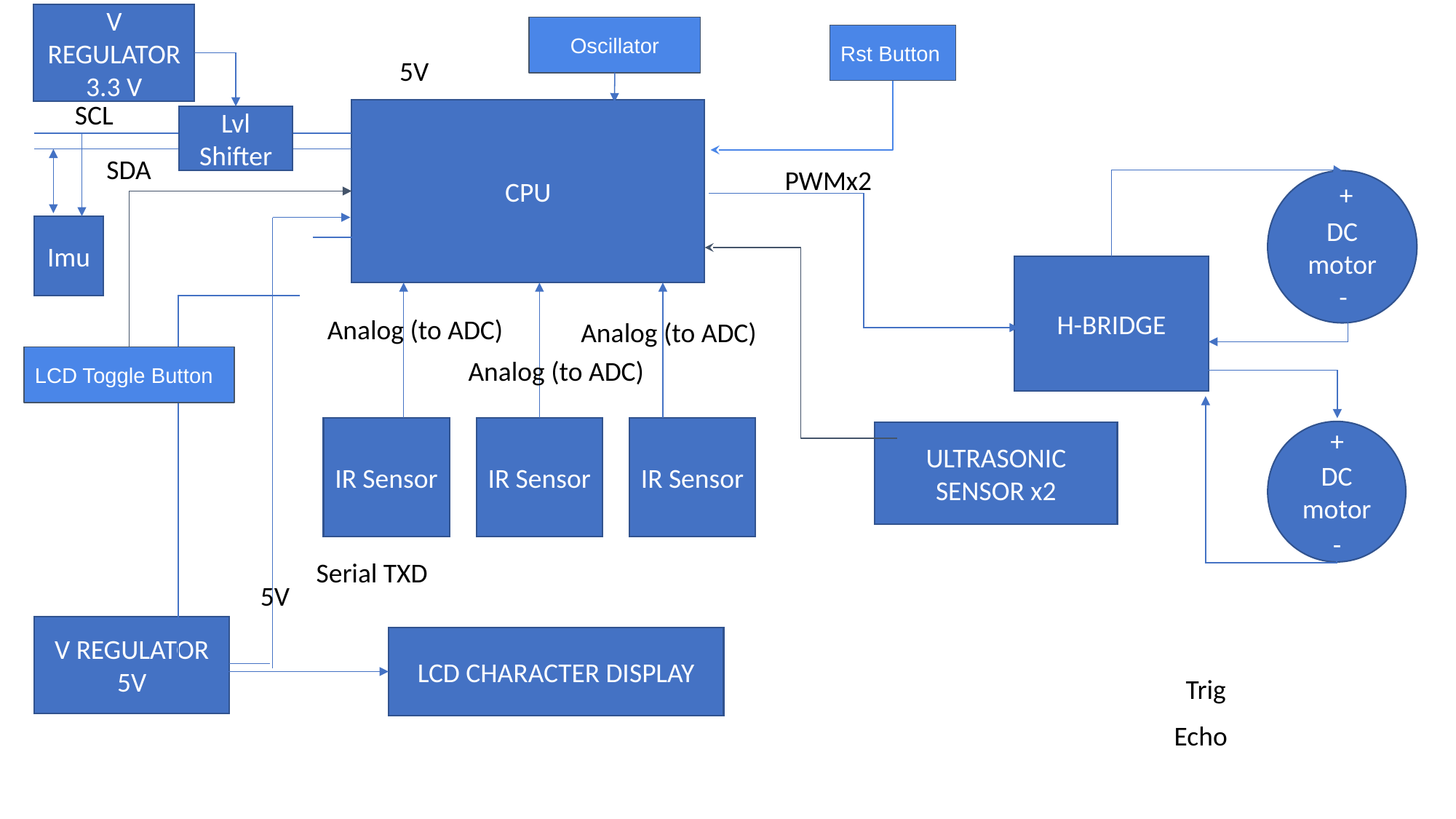

V REGULATOR 3.3 V
Oscillator
Rst Button
5V
SCL
CPU
Lvl Shifter
SDA
PWMx2
DC
motor
+
Imu
H-BRIDGE
 -
Analog (to ADC)
Analog (to ADC)
LCD Toggle Button
Analog (to ADC)
IR Sensor
IR Sensor
IR Sensor
+
DC
motor
ULTRASONIC
SENSOR x2
-
Serial TXD
5V
V REGULATOR 5V
LCD CHARACTER DISPLAY
Trig
 Echo